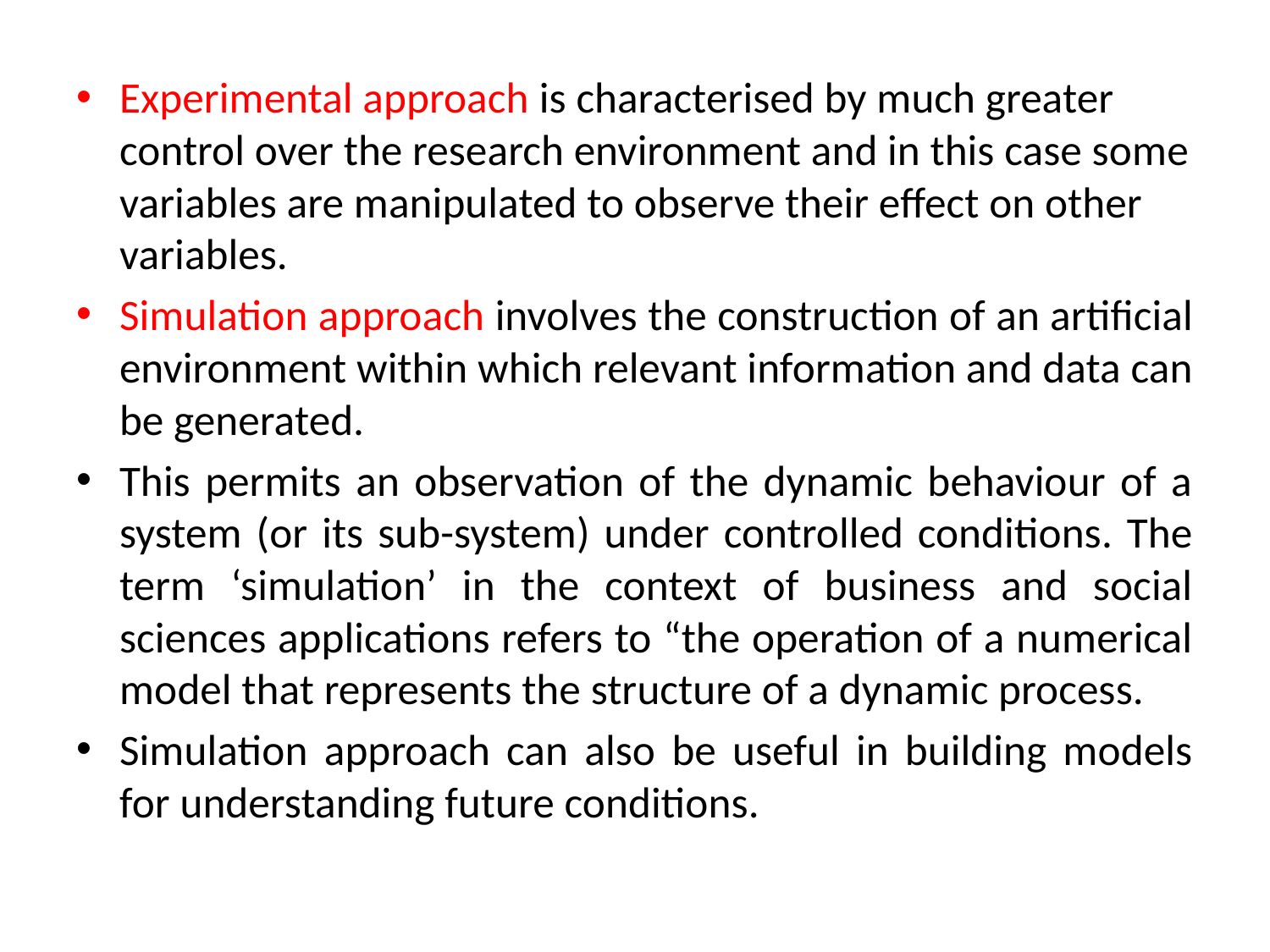

Experimental approach is characterised by much greater control over the research environment and in this case some variables are manipulated to observe their effect on other variables.
Simulation approach involves the construction of an artificial environment within which relevant information and data can be generated.
This permits an observation of the dynamic behaviour of a system (or its sub-system) under controlled conditions. The term ‘simulation’ in the context of business and social sciences applications refers to “the operation of a numerical model that represents the structure of a dynamic process.
Simulation approach can also be useful in building models for understanding future conditions.